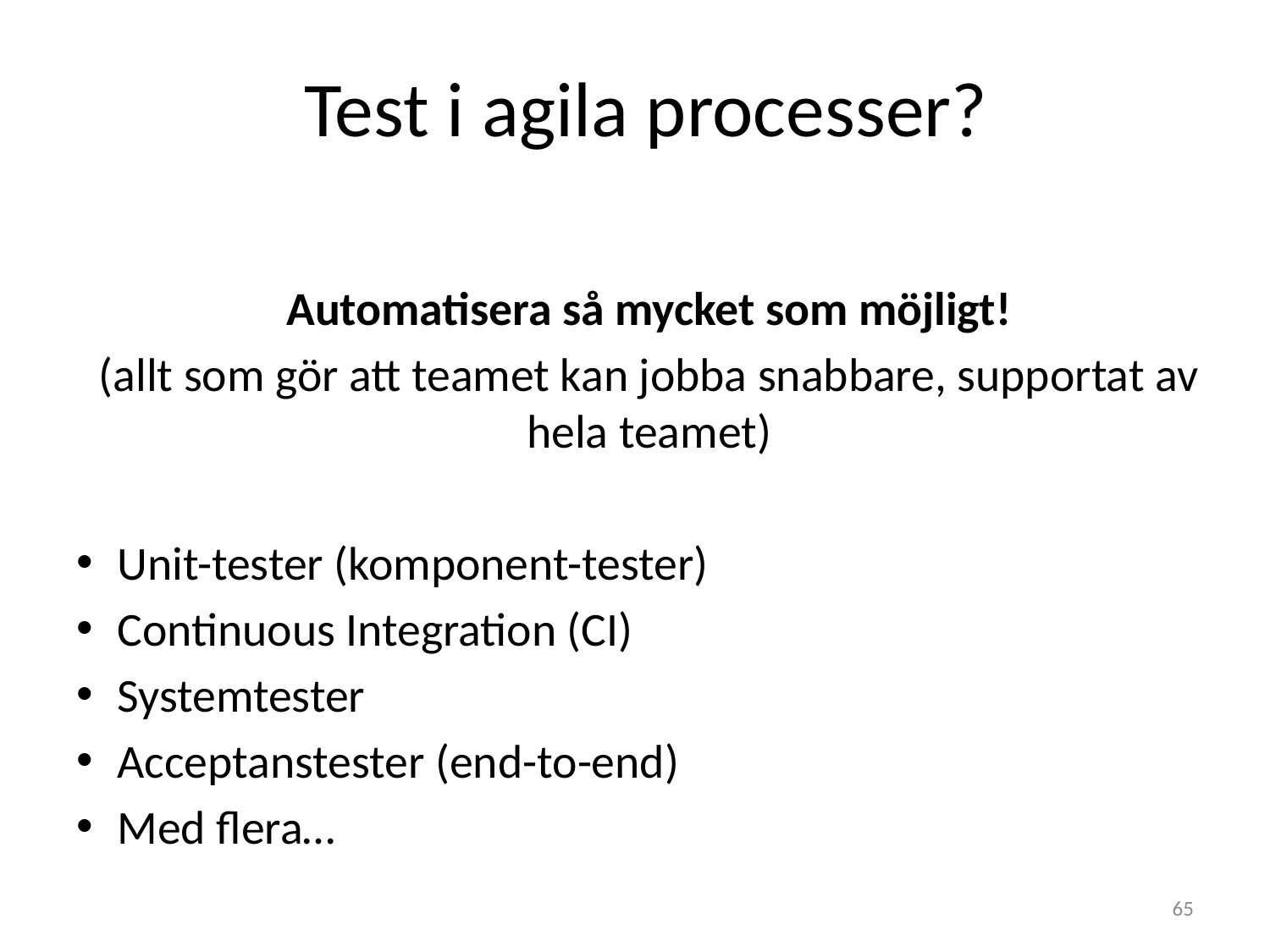

# Test i agila processer?

Automatisera så mycket som möjligt!
(allt som gör att teamet kan jobba snabbare, supportat av hela teamet)

Unit-tester (komponent-tester)
Continuous Integration (CI)
Systemtester
Acceptanstester (end-to-end)
Med flera…
65